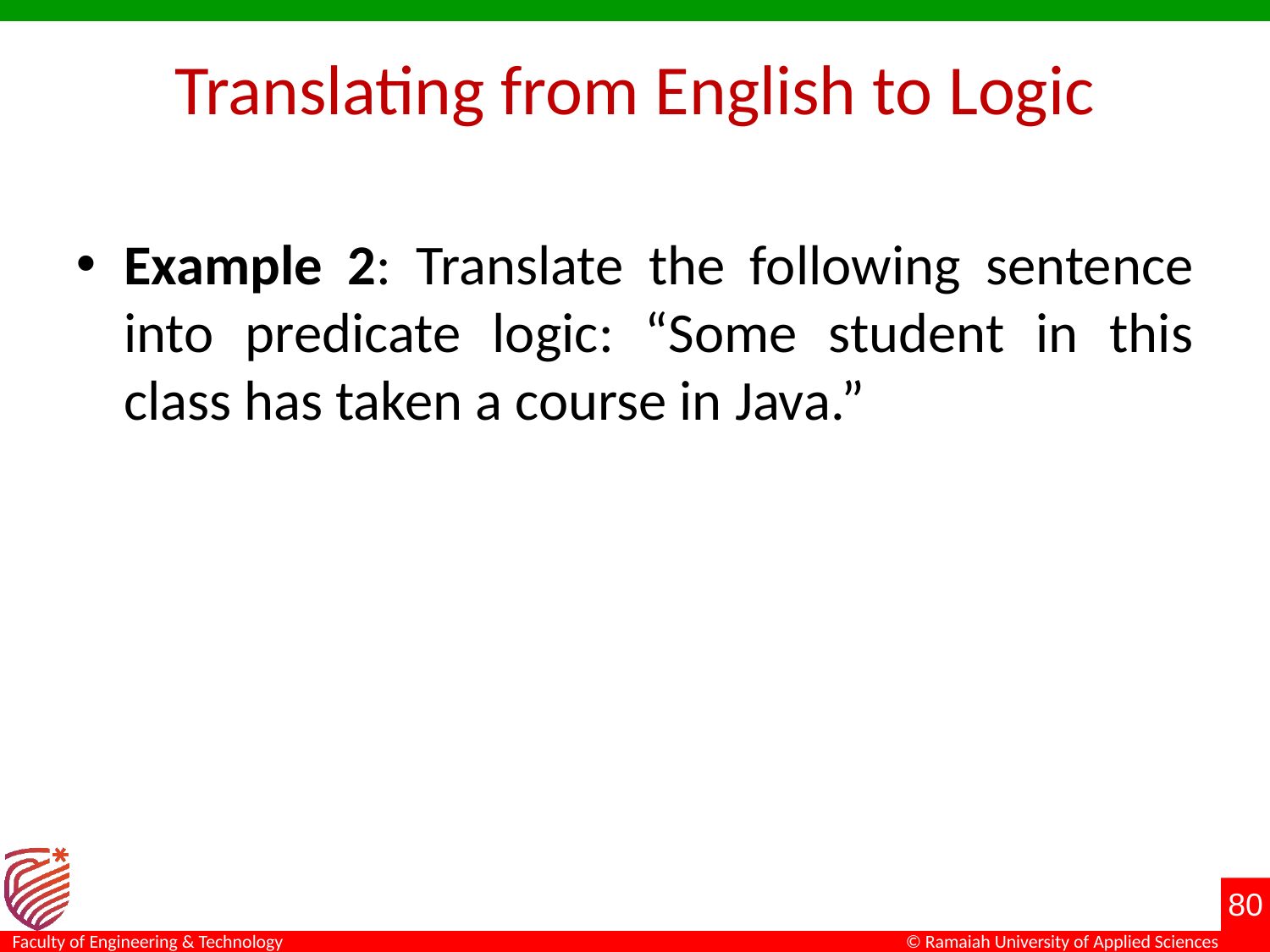

# Translating from English to Logic
Example 2: Translate the following sentence into predicate logic: “Some student in this class has taken a course in Java.”